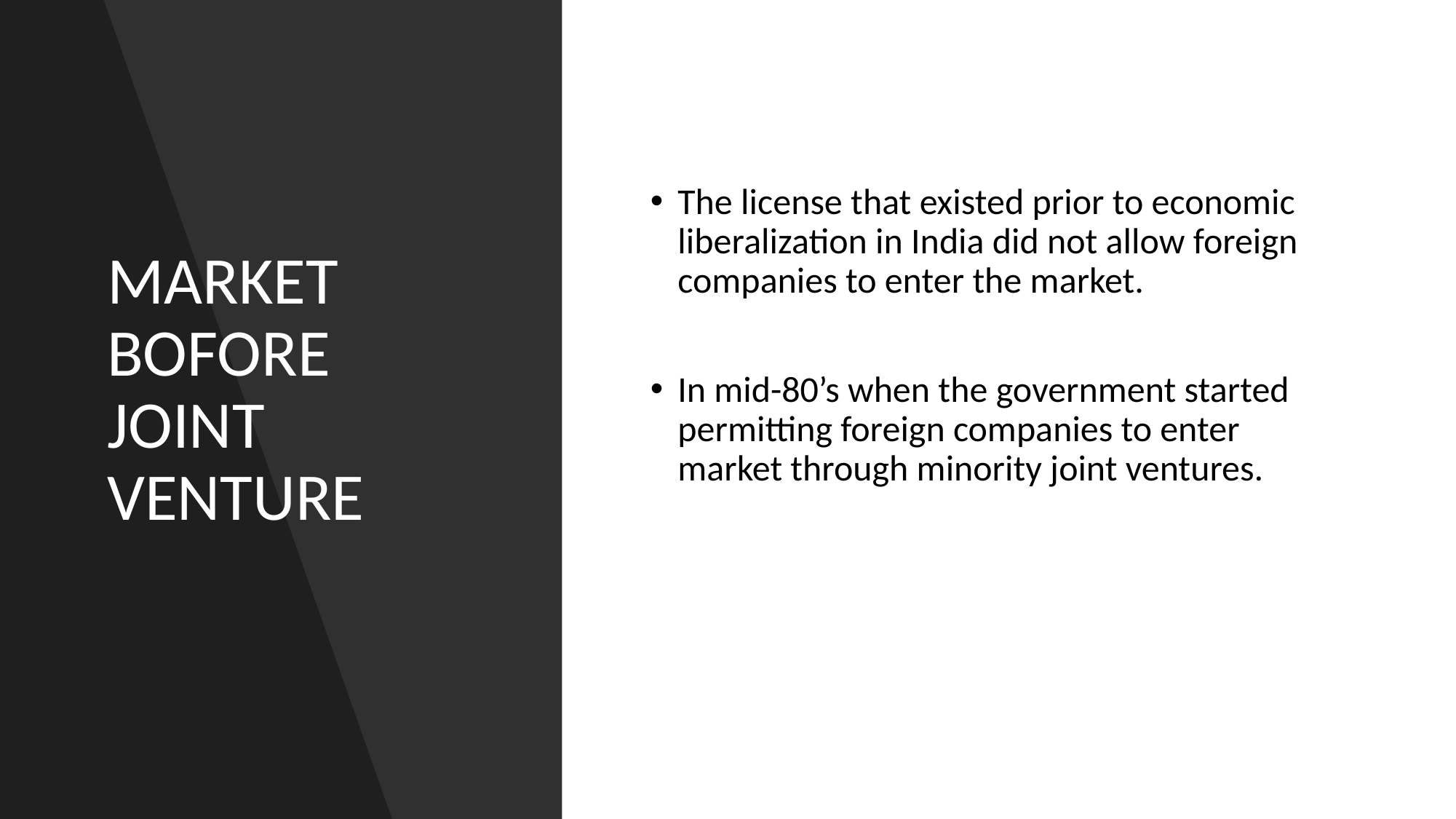

# MARKET BOFORE JOINT VENTURE
The license that existed prior to economic liberalization in India did not allow foreign companies to enter the market.

In mid-80’s when the government started permitting foreign companies to enter market through minority joint ventures.